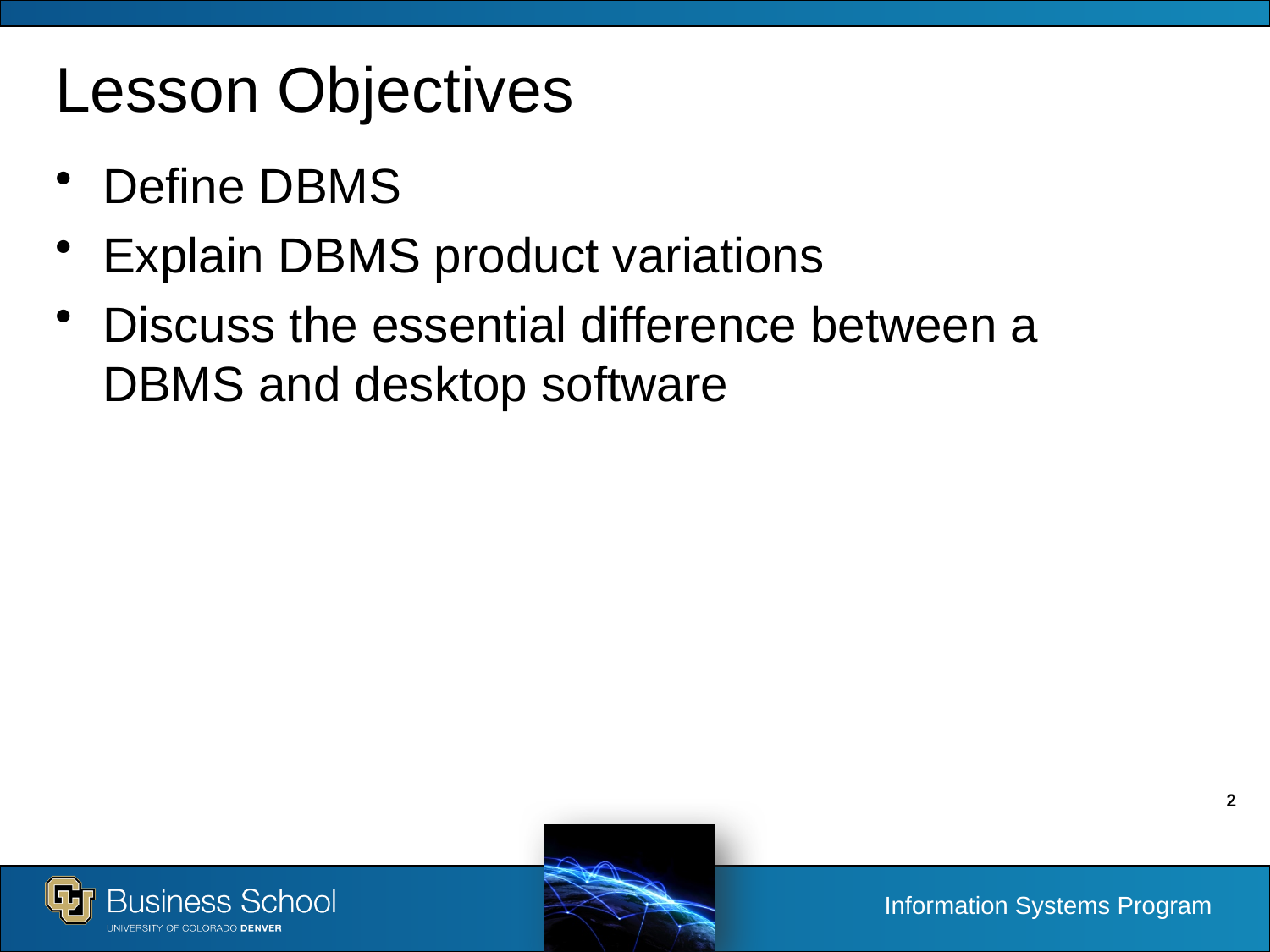

# Lesson Objectives
Define DBMS
Explain DBMS product variations
Discuss the essential difference between a DBMS and desktop software